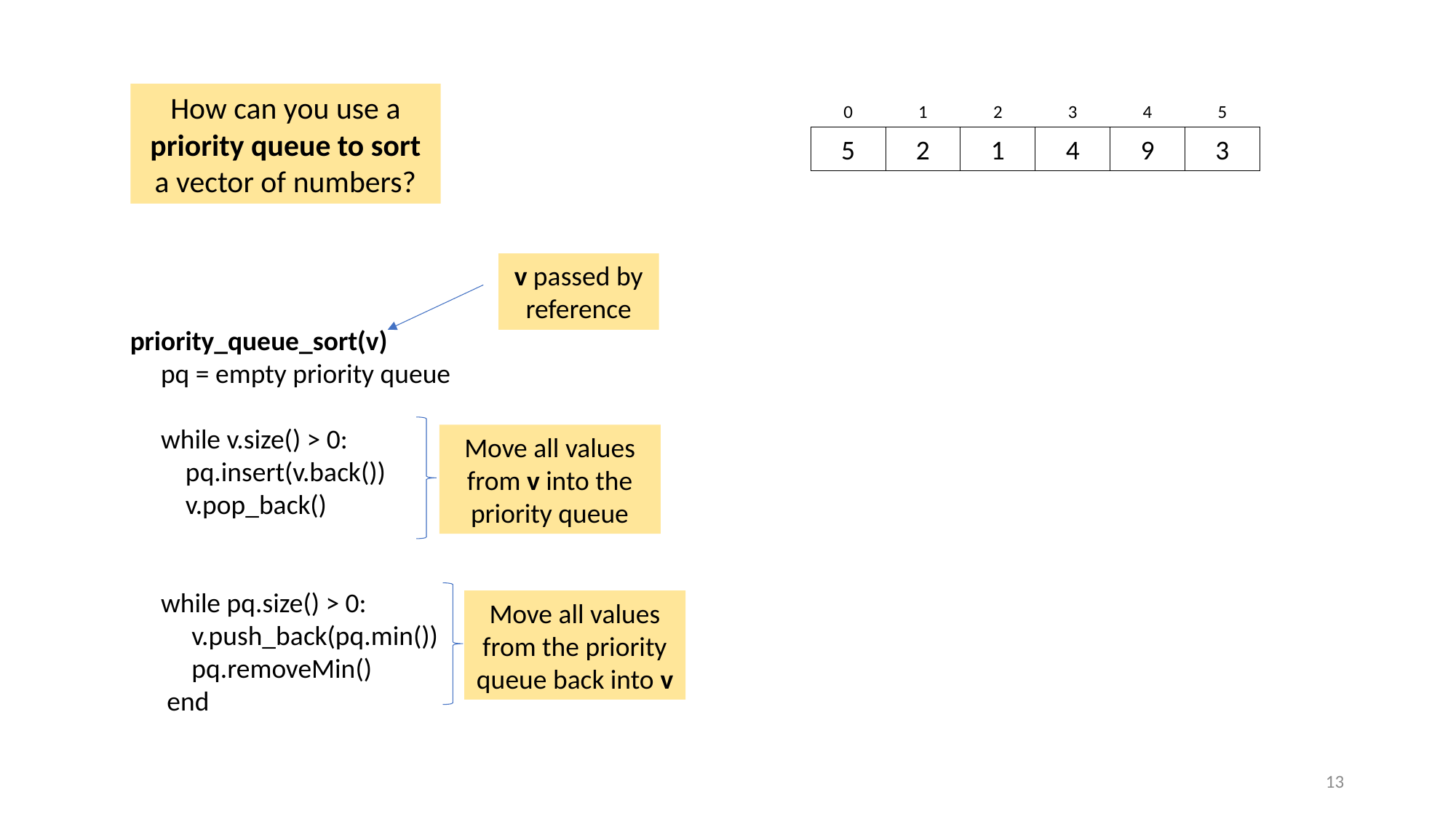

How can you use a priority queue to sort a vector of numbers?
0
5
1
2
2
1
3
4
4
9
5
3
v passed by reference
priority_queue_sort(v)
     pq = empty priority queue
     while v.size() > 0:
         pq.insert(v.back())
         v.pop_back()
     while pq.size() > 0:
          v.push_back(pq.min())
          pq.removeMin()
      end

Move all values from v into the priority queue

Move all values from the priority queue back into v
13